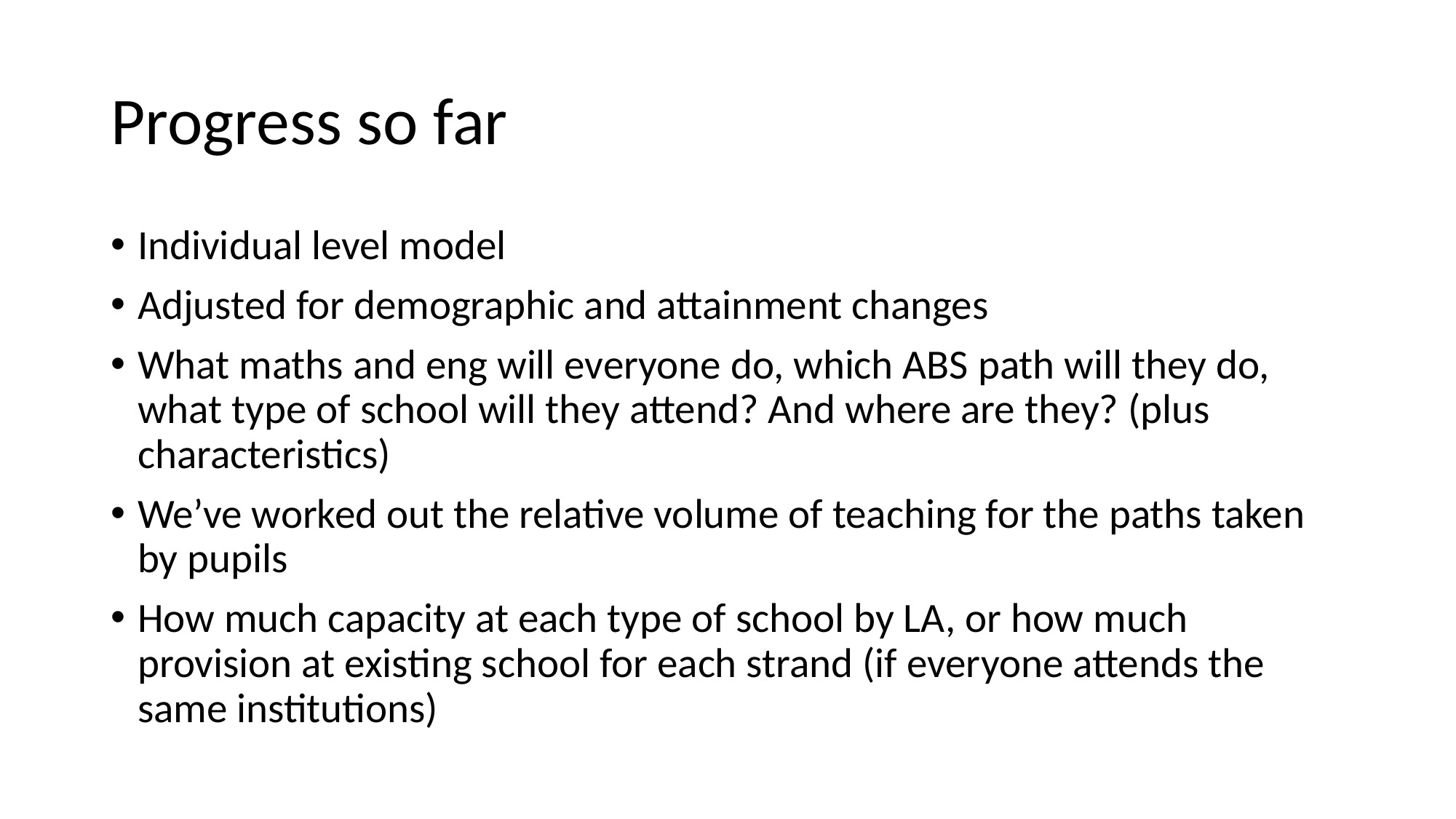

# Progress so far
Individual level model
Adjusted for demographic and attainment changes
What maths and eng will everyone do, which ABS path will they do, what type of school will they attend? And where are they? (plus characteristics)
We’ve worked out the relative volume of teaching for the paths taken by pupils
How much capacity at each type of school by LA, or how much provision at existing school for each strand (if everyone attends the same institutions)